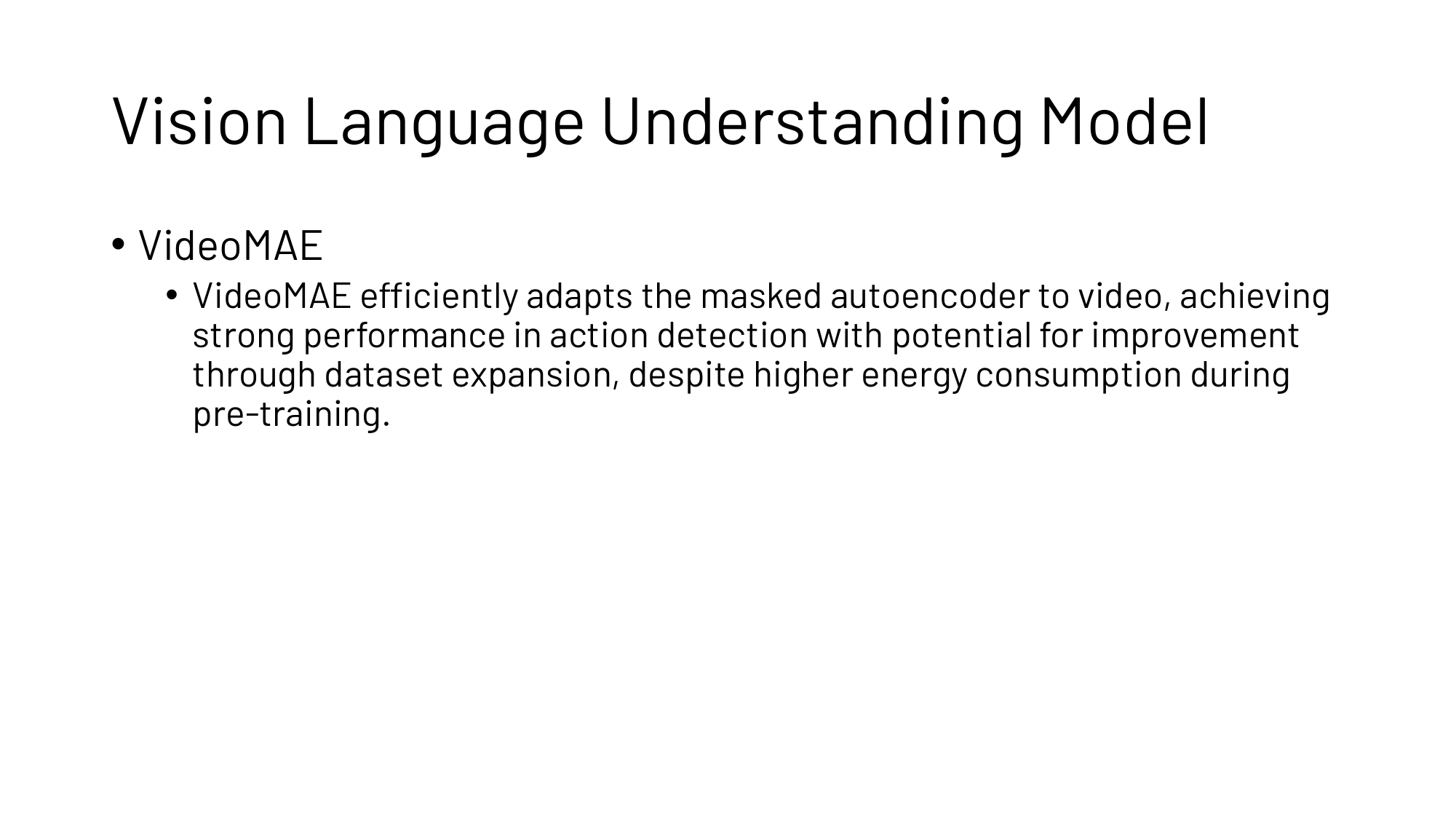

# Vision Language Understanding Model
VideoMAE
VideoMAE efficiently adapts the masked autoencoder to video, achieving strong performance in action detection with potential for improvement through dataset expansion, despite higher energy consumption during pre-training.